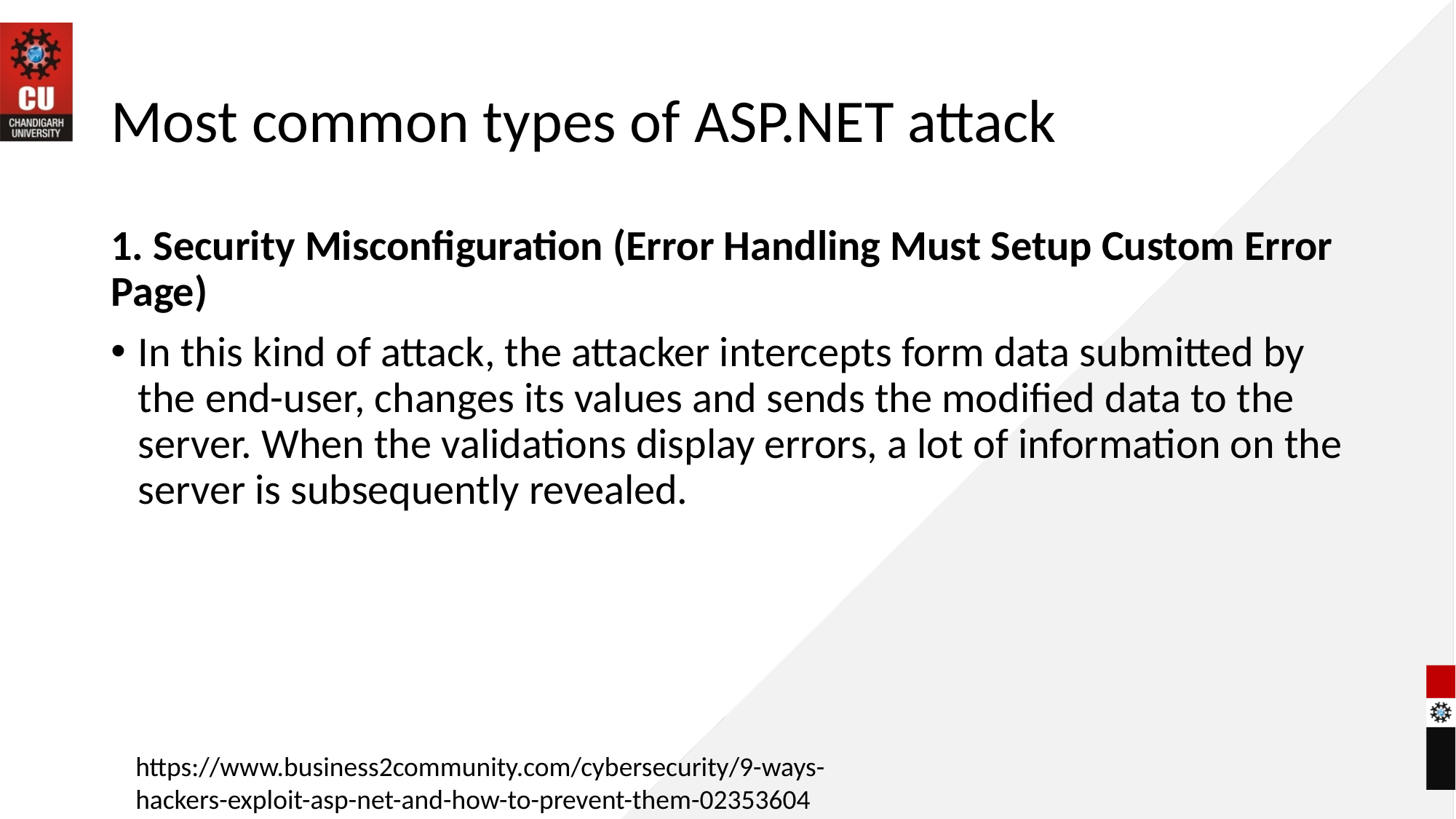

# Most common types of ASP.NET attack
1. Security Misconfiguration (Error Handling Must Setup Custom Error Page)
In this kind of attack, the attacker intercepts form data submitted by the end-user, changes its values and sends the modified data to the server. When the validations display errors, a lot of information on the server is subsequently revealed.
https://www.business2community.com/cybersecurity/9-ways-hackers-exploit-asp-net-and-how-to-prevent-them-02353604